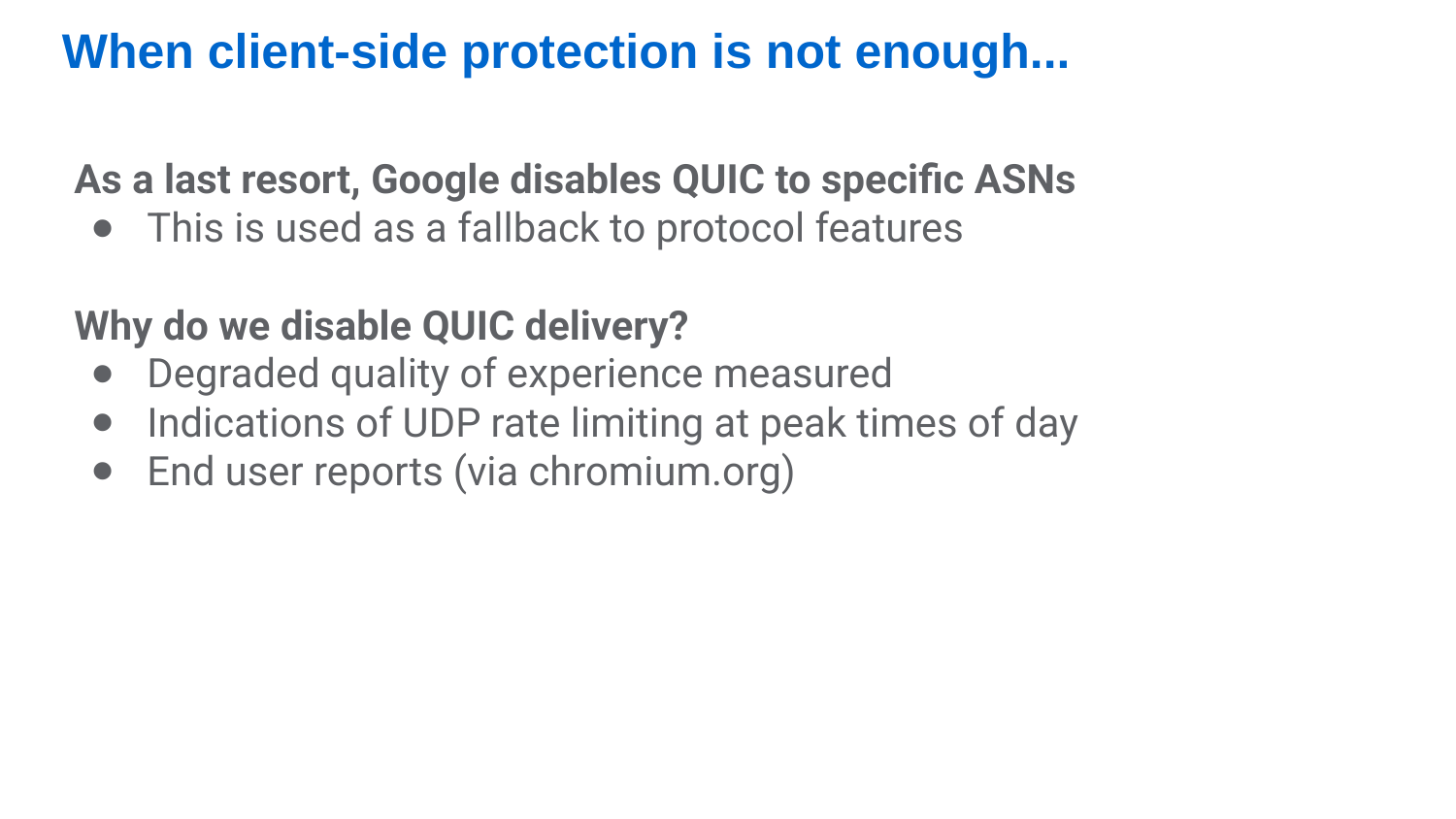

# When client-side protection is not enough...
As a last resort, Google disables QUIC to specific ASNs
This is used as a fallback to protocol features

Why do we disable QUIC delivery?
Degraded quality of experience measured
Indications of UDP rate limiting at peak times of day
End user reports (via chromium.org)